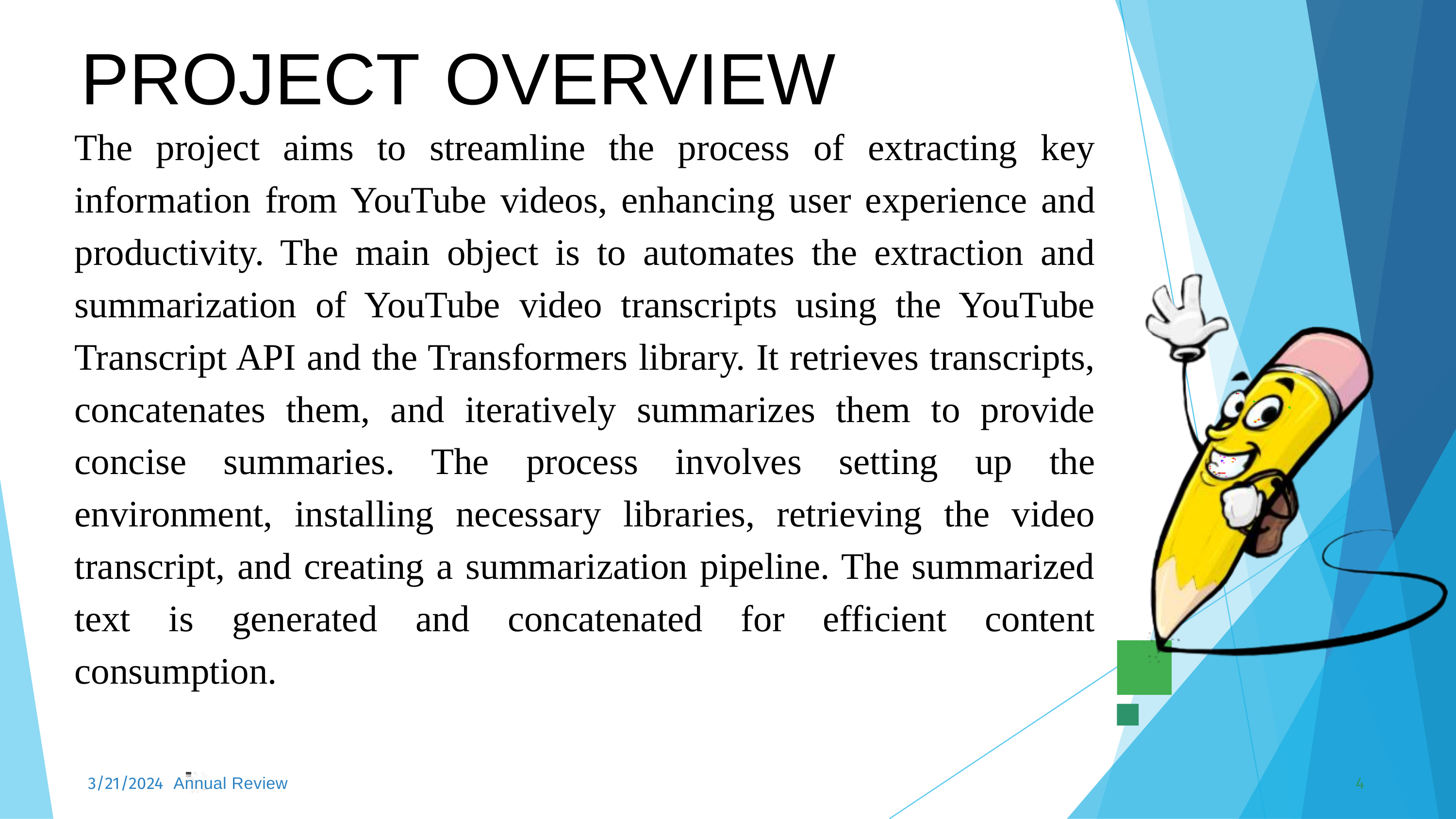

PROJECT	OVERVIEW
The project aims to streamline the process of extracting key information from YouTube videos, enhancing user experience and productivity. The main object is to automates the extraction and summarization of YouTube video transcripts using the YouTube Transcript API and the Transformers library. It retrieves transcripts, concatenates them, and iteratively summarizes them to provide concise summaries. The process involves setting up the environment, installing necessary libraries, retrieving the video transcript, and creating a summarization pipeline. The summarized text is generated and concatenated for efficient content consumption.

3/21/2024  Annual Review
4